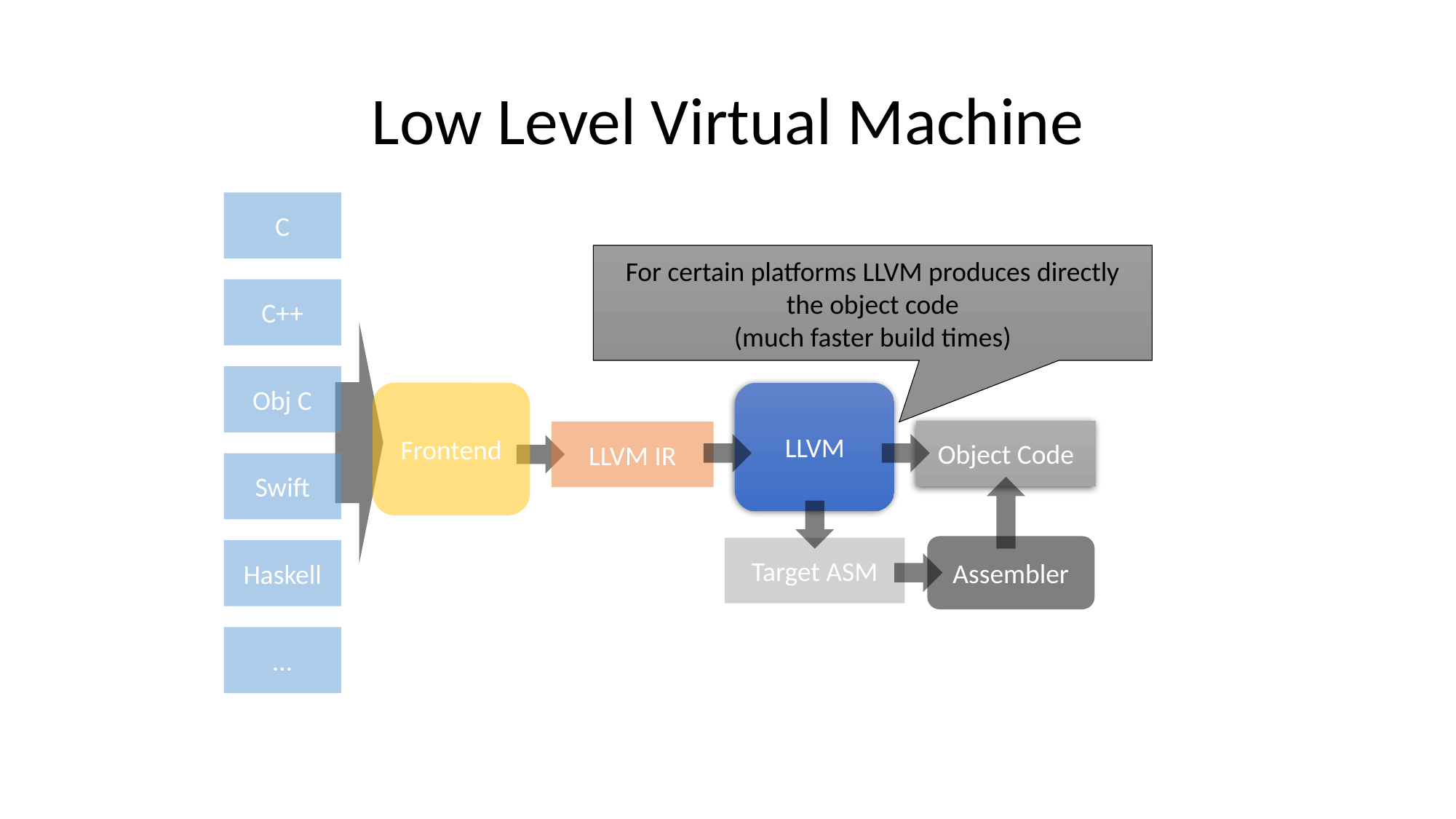

# Low Level Virtual Machine
C
For certain platforms LLVM produces directly the object code
(much faster build times)
C++

Obj C
Frontend
LLVM
Object Code
LLVM IR

Swift

Assembler
Target ASM
Haskell

…